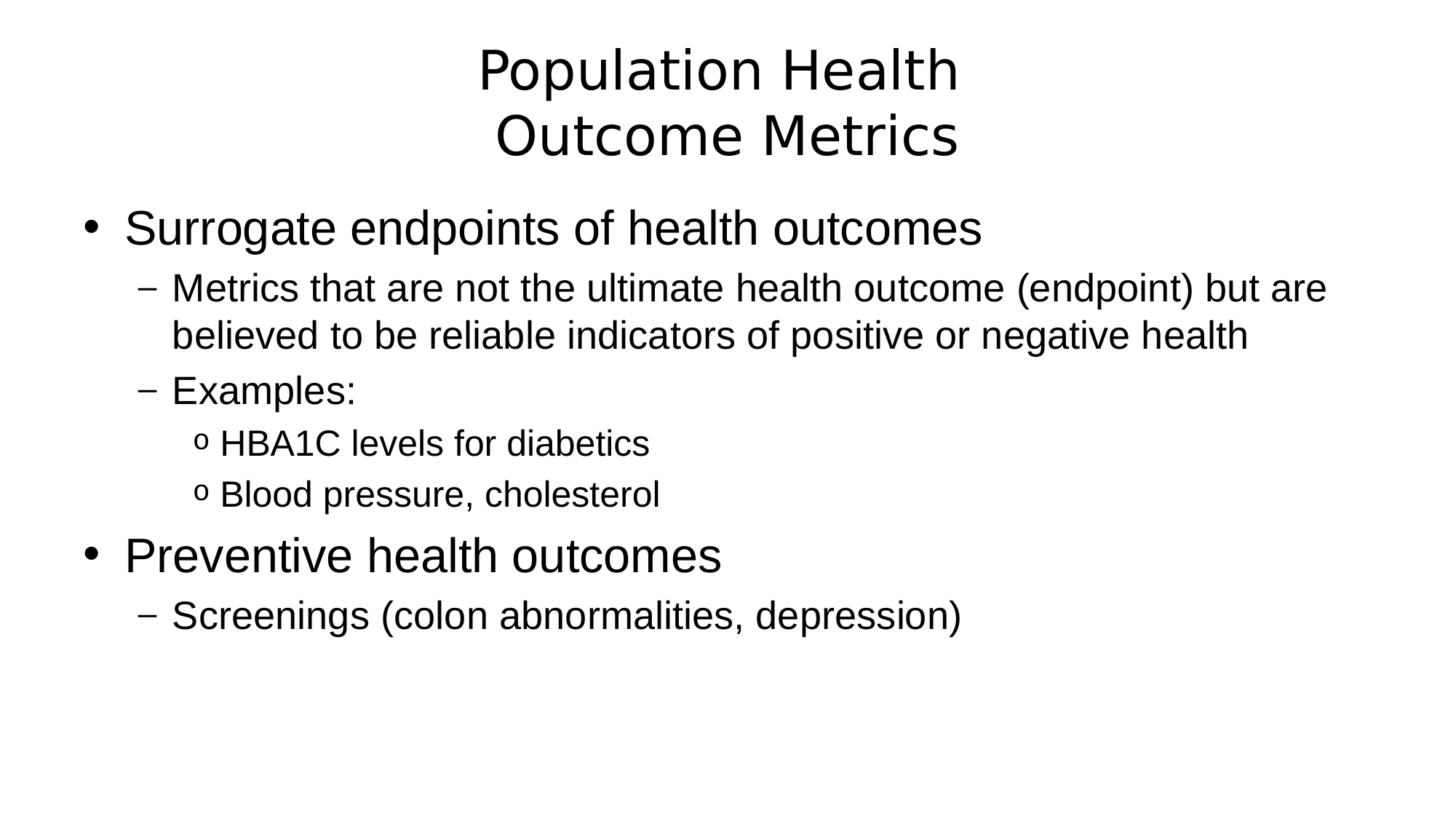

# Population Health Outcome Metrics
Surrogate endpoints of health outcomes
Metrics that are not the ultimate health outcome (endpoint) but are believed to be reliable indicators of positive or negative health
Examples:
HBA1C levels for diabetics
Blood pressure, cholesterol
Preventive health outcomes
Screenings (colon abnormalities, depression)